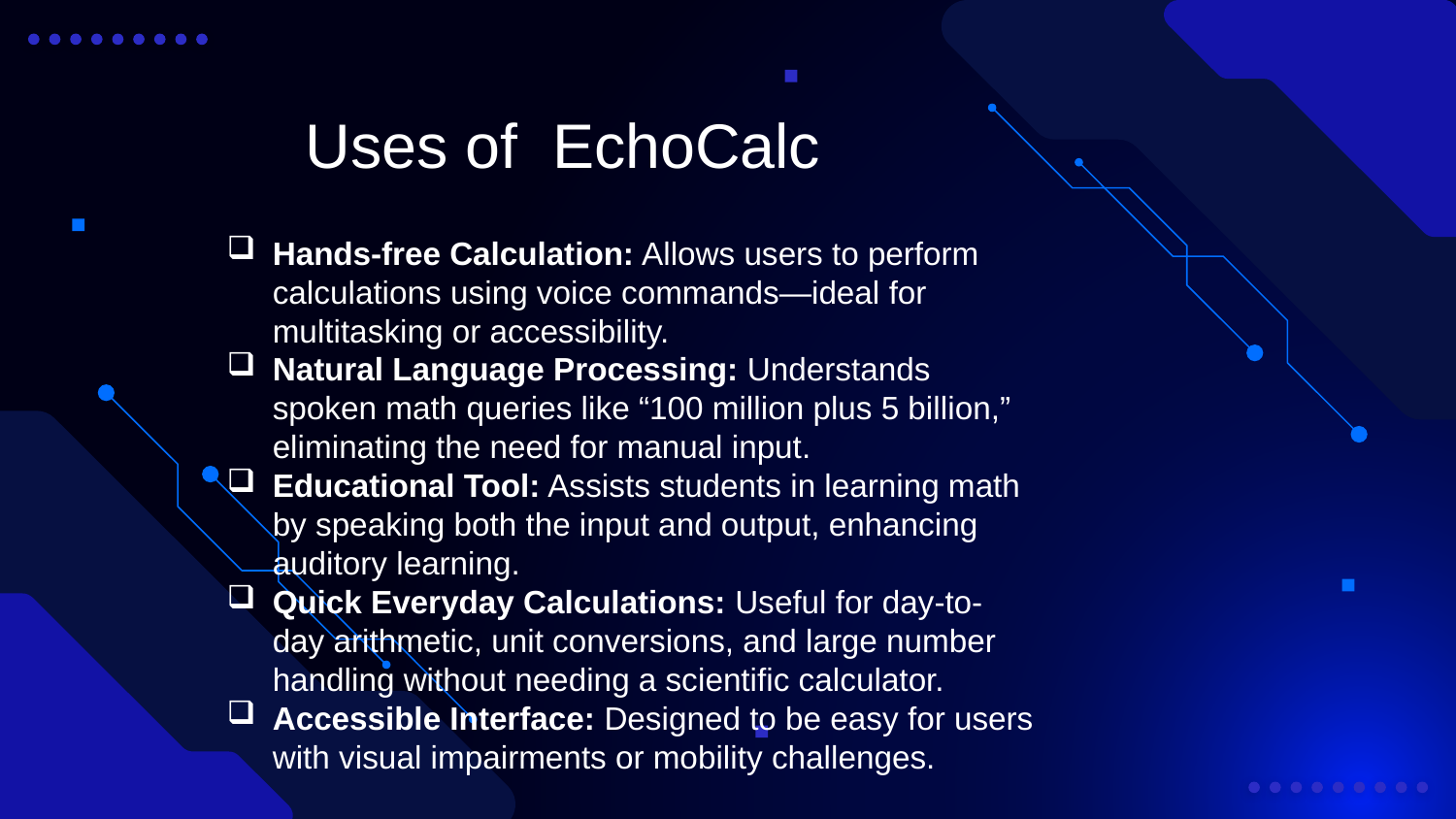

Uses of  EchoCalc
Hands-free Calculation: Allows users to perform calculations using voice commands—ideal for multitasking or accessibility.
Natural Language Processing: Understands spoken math queries like “100 million plus 5 billion,” eliminating the need for manual input.
Educational Tool: Assists students in learning math by speaking both the input and output, enhancing auditory learning.
Quick Everyday Calculations: Useful for day-to-day arithmetic, unit conversions, and large number handling without needing a scientific calculator.
Accessible Interface: Designed to be easy for users with visual impairments or mobility challenges.